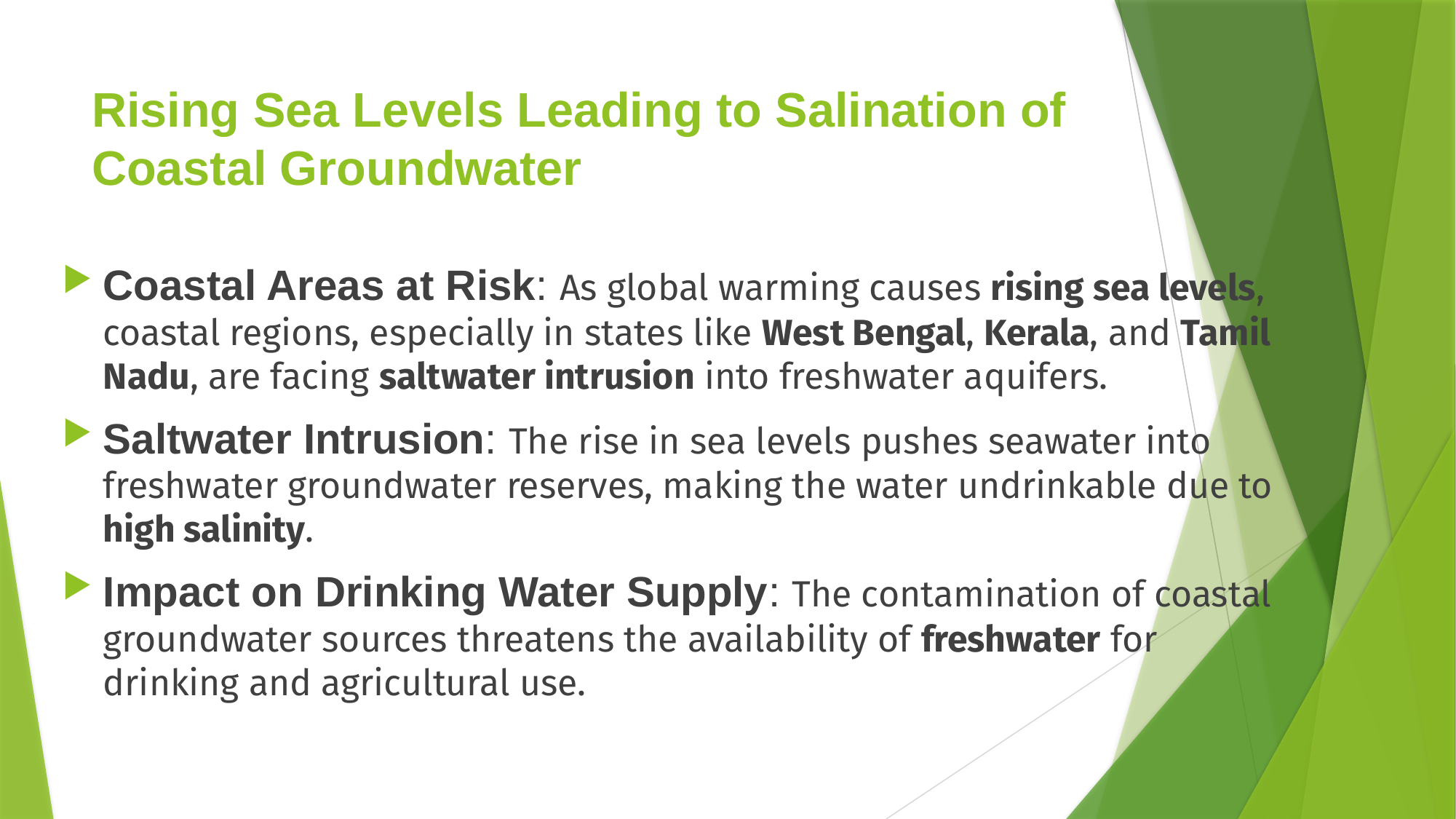

# Rising Sea Levels Leading to Salination of Coastal Groundwater

Coastal Areas at Risk: As global warming causes rising sea levels, coastal regions, especially in states like West Bengal, Kerala, and Tamil Nadu, are facing saltwater intrusion into freshwater aquifers.
Saltwater Intrusion: The rise in sea levels pushes seawater into freshwater groundwater reserves, making the water undrinkable due to high salinity.
Impact on Drinking Water Supply: The contamination of coastal groundwater sources threatens the availability of freshwater for drinking and agricultural use.